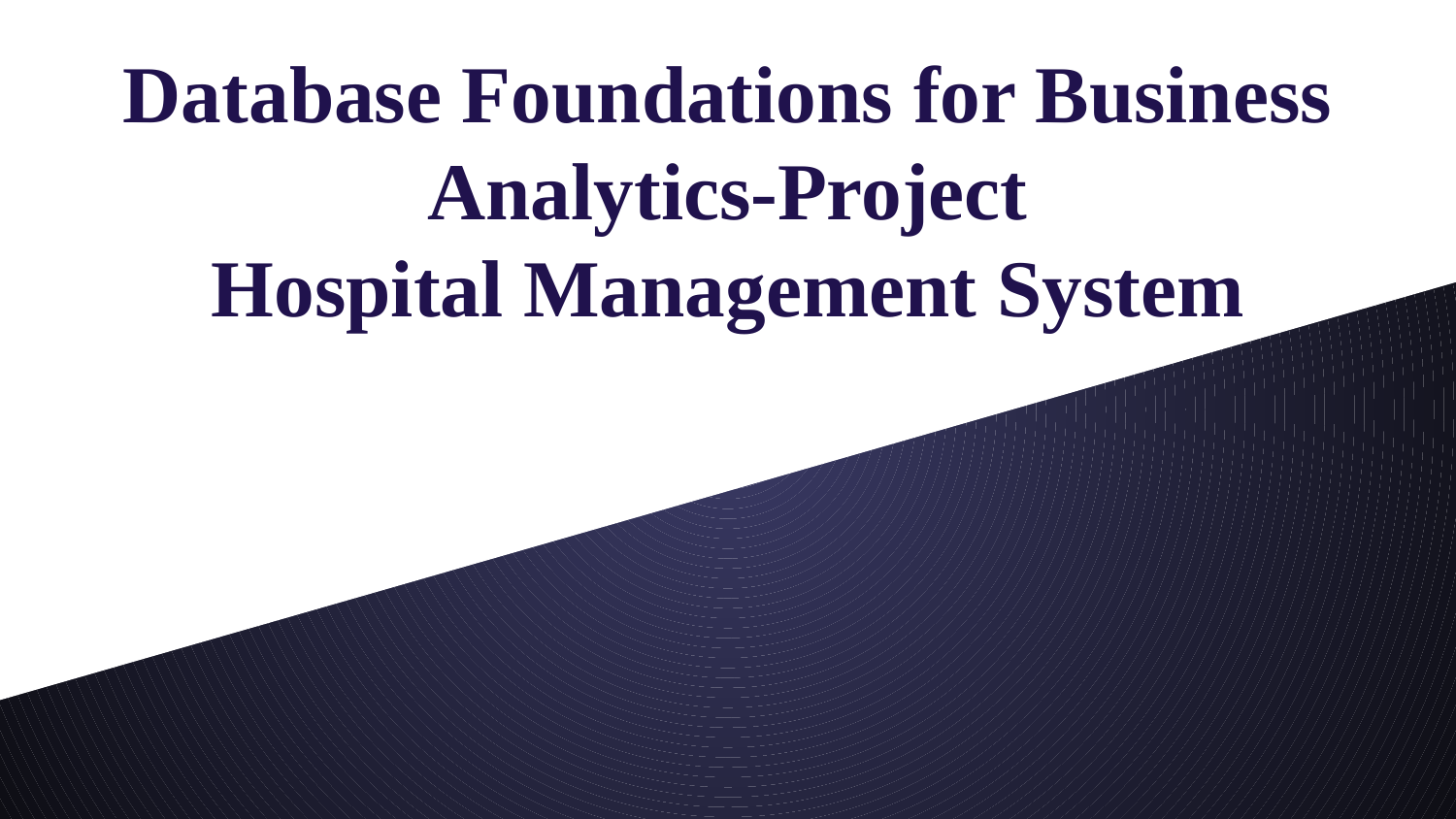

# Database Foundations for Business Analytics-Project
Hospital Management System